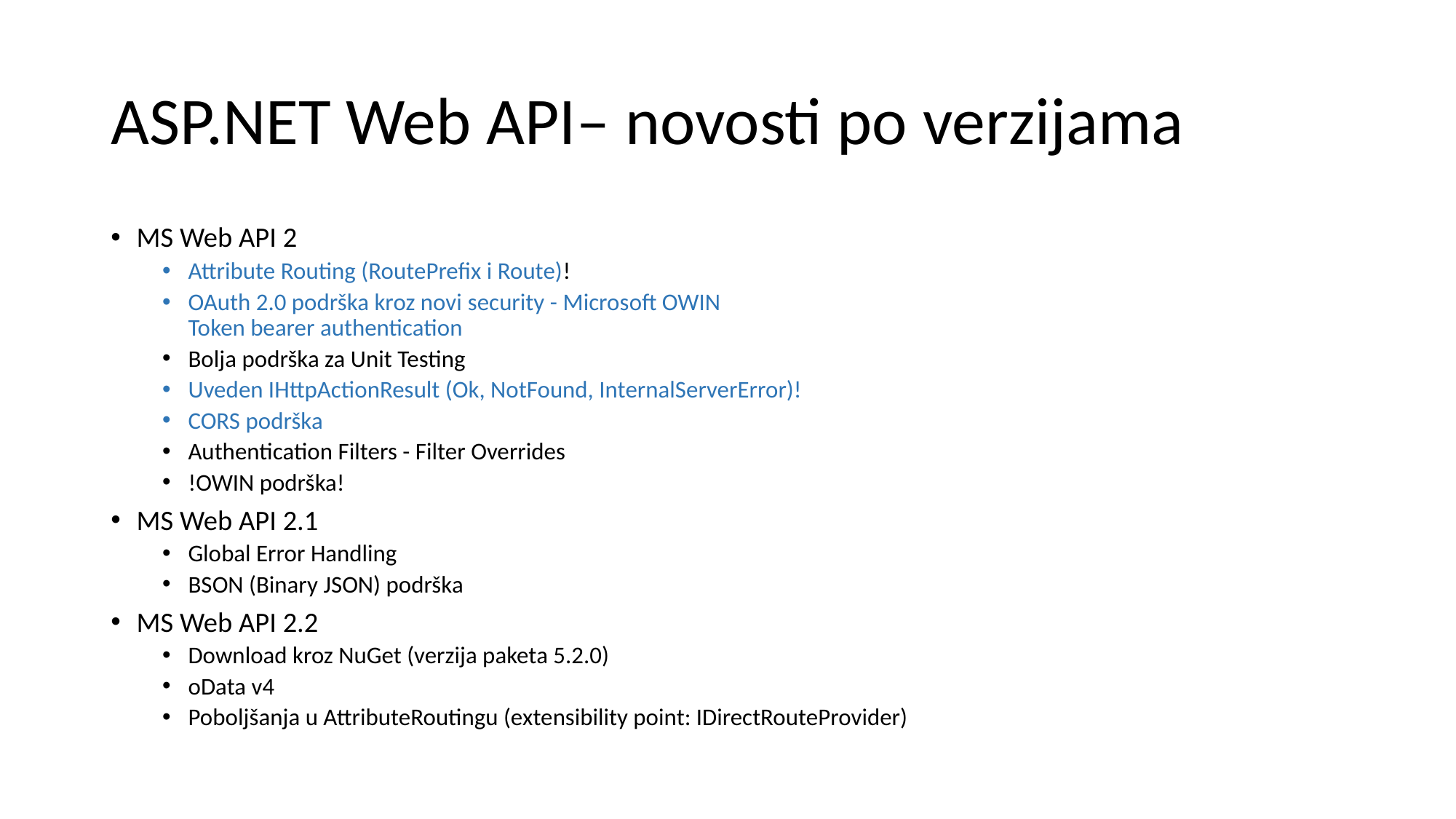

# ASP.NET Web API– novosti po verzijama
MS Web API 2
Attribute Routing (RoutePrefix i Route)!
OAuth 2.0 podrška kroz novi security - Microsoft OWIN
Token bearer authentication
Bolja podrška za Unit Testing
Uveden IHttpActionResult (Ok, NotFound, InternalServerError)!
CORS podrška
Authentication Filters - Filter Overrides
!OWIN podrška!
MS Web API 2.1
Global Error Handling
BSON (Binary JSON) podrška
MS Web API 2.2
Download kroz NuGet (verzija paketa 5.2.0)
oData v4
Poboljšanja u AttributeRoutingu (extensibility point: IDirectRouteProvider)